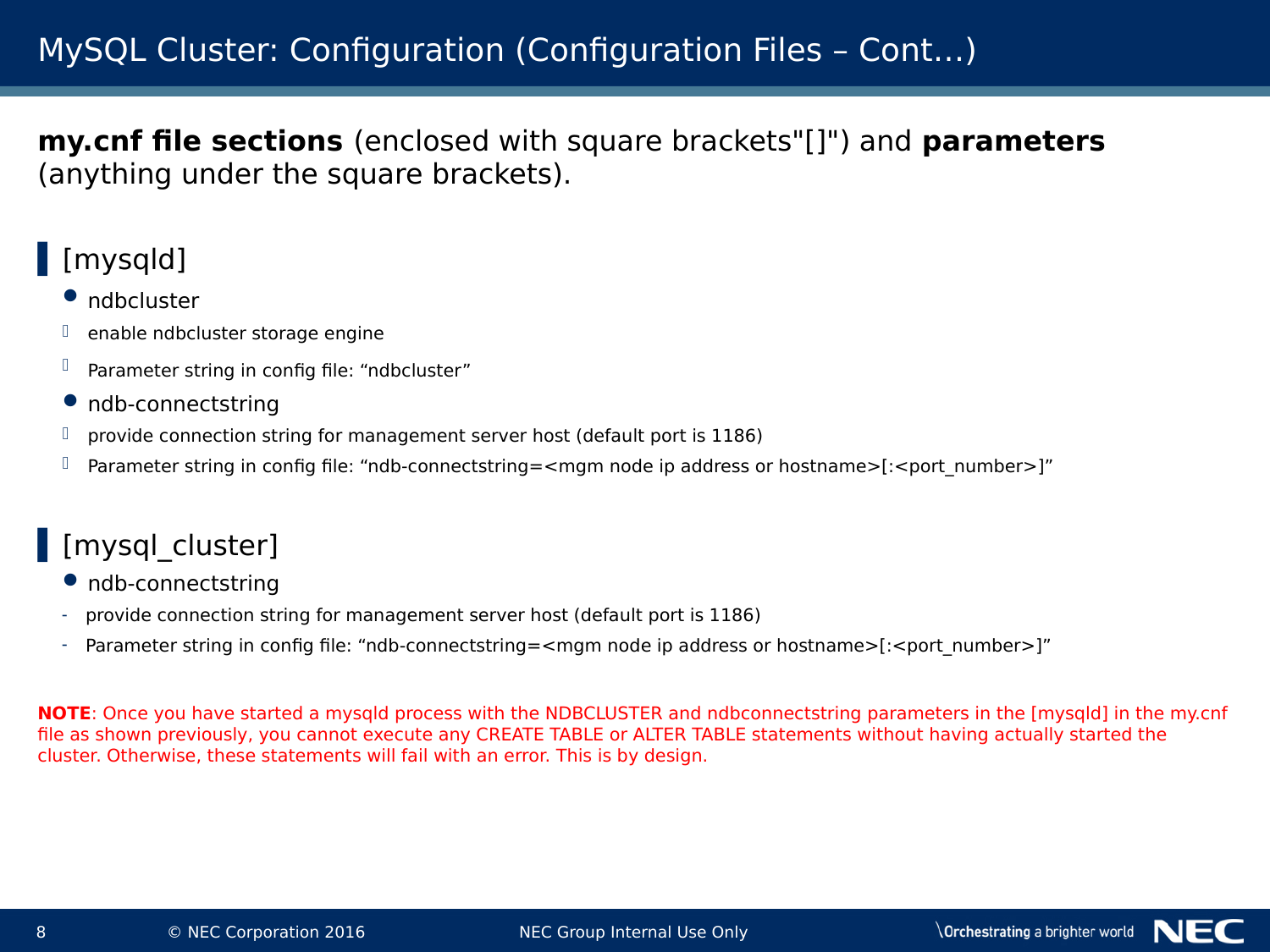

# MySQL Cluster: Configuration (Configuration Files – Cont…)
my.cnf file sections (enclosed with square brackets"[]") and parameters (anything under the square brackets).

[mysqld]
ndbcluster
enable ndbcluster storage engine
Parameter string in config file: “ndbcluster”
ndb-connectstring
provide connection string for management server host (default port is 1186)
Parameter string in config file: “ndb-connectstring=<mgm node ip address or hostname>[:<port_number>]”

[mysql_cluster]
ndb-connectstring
provide connection string for management server host (default port is 1186)
Parameter string in config file: “ndb-connectstring=<mgm node ip address or hostname>[:<port_number>]”

NOTE: Once you have started a mysqld process with the NDBCLUSTER and ndbconnectstring parameters in the [mysqld] in the my.cnf file as shown previously, you cannot execute any CREATE TABLE or ALTER TABLE statements without having actually started the cluster. Otherwise, these statements will fail with an error. This is by design.